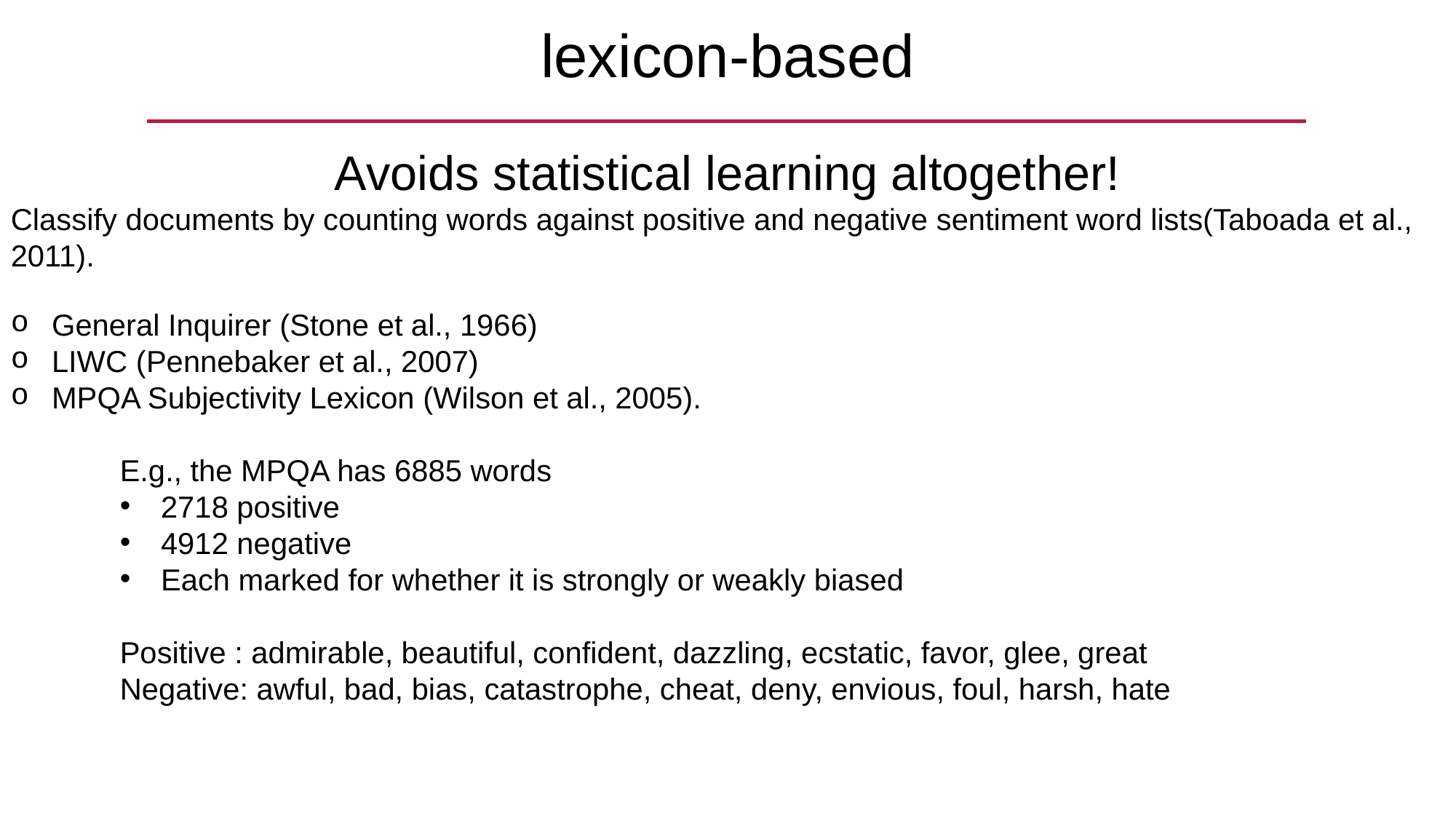

lexicon-based
Avoids statistical learning altogether!
Classify documents by counting words against positive and negative sentiment word lists(Taboada et al., 2011).

General Inquirer (Stone et al., 1966)
LIWC (Pennebaker et al., 2007)
MPQA Subjectivity Lexicon (Wilson et al., 2005).

E.g., the MPQA has 6885 words
2718 positive
4912 negative
Each marked for whether it is strongly or weakly biased

Positive : admirable, beautiful, confident, dazzling, ecstatic, favor, glee, great
Negative: awful, bad, bias, catastrophe, cheat, deny, envious, foul, harsh, hate